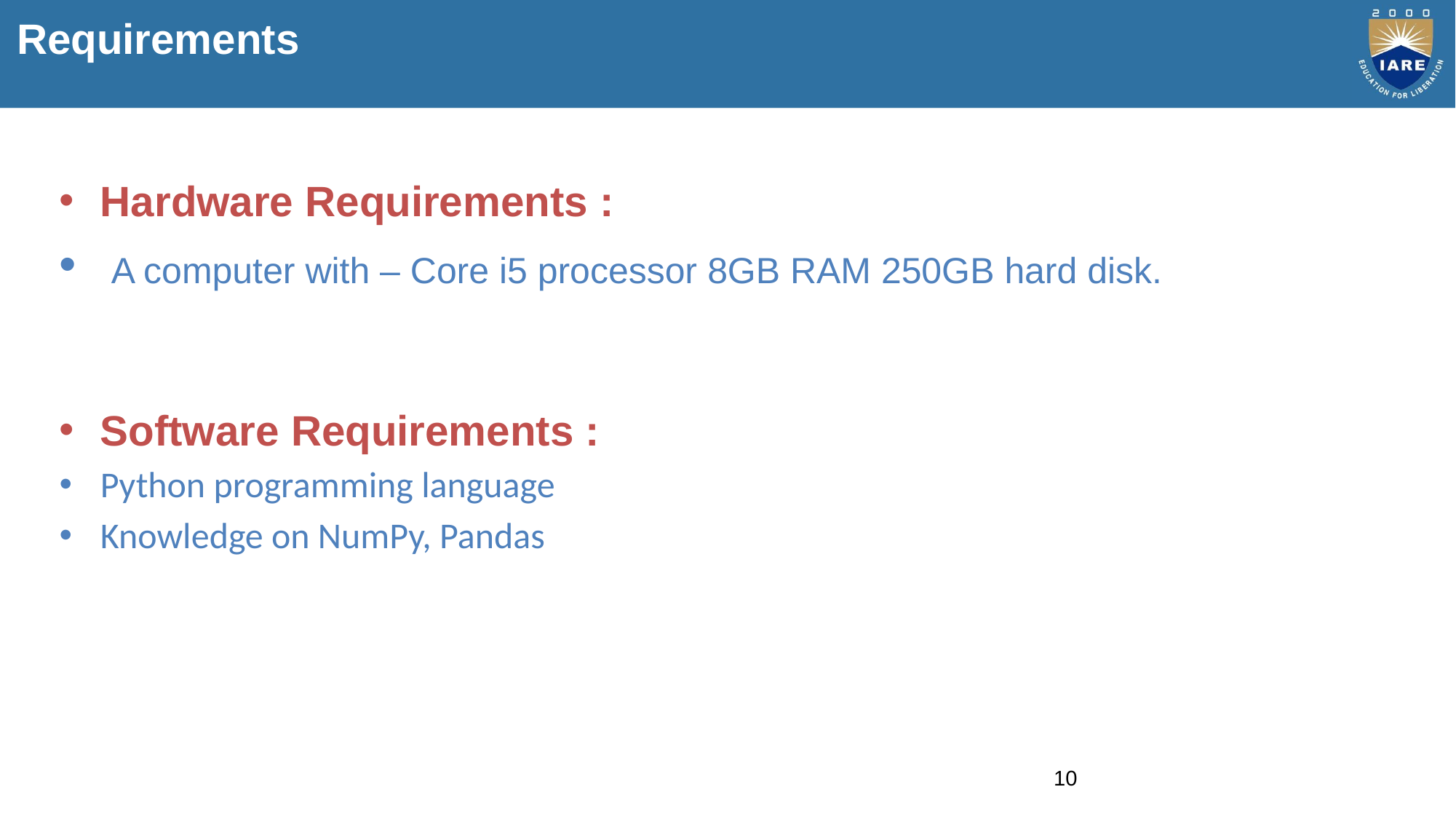

# Requirements
Hardware Requirements :
 A computer with – Core i5 processor 8GB RAM 250GB hard disk.

Software Requirements :
Python programming language
Knowledge on NumPy, Pandas

10